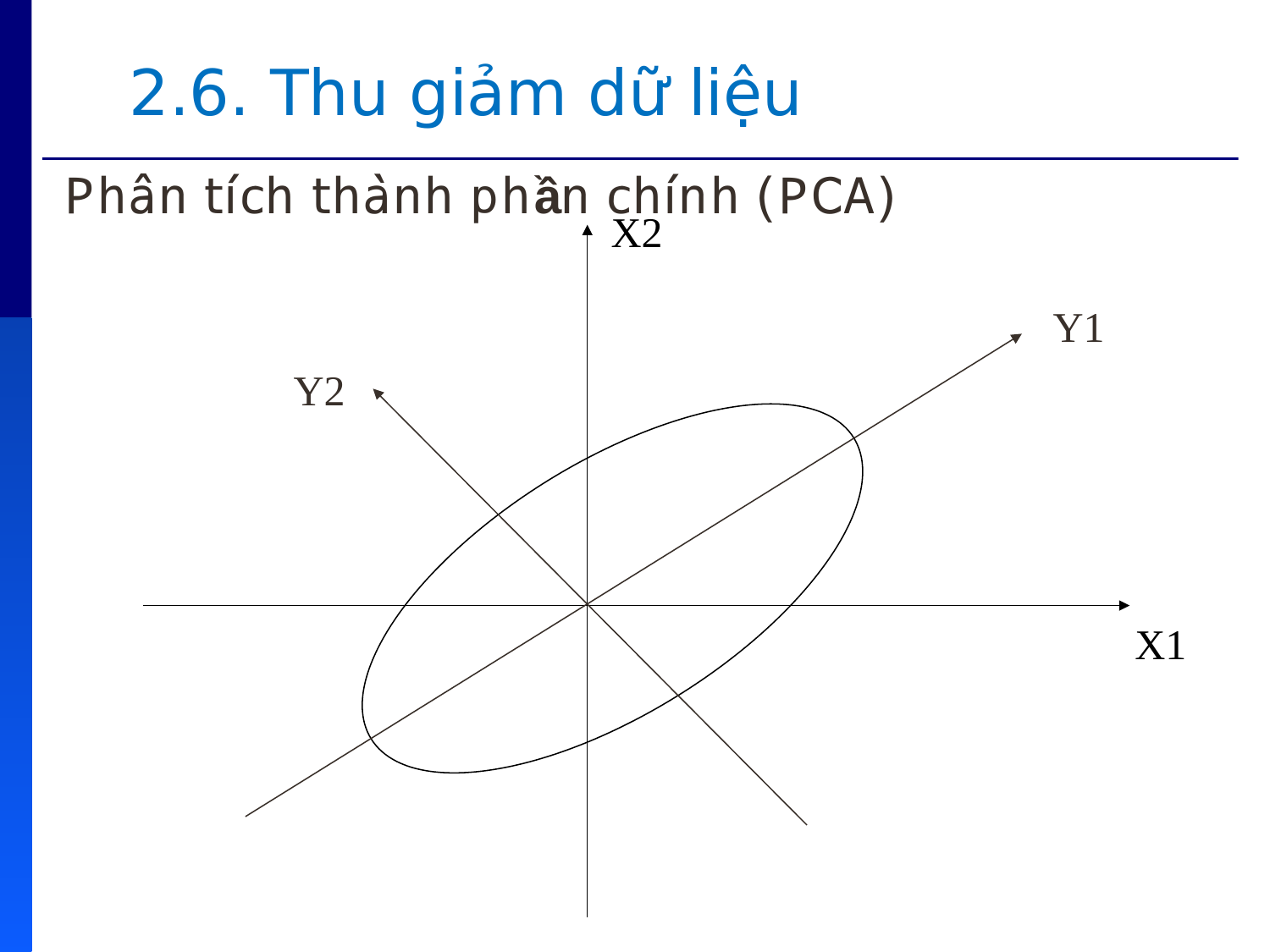

2.6. Thu giảm dữ liệu
Phân tích thành phần chính (PCA)
X2
Y1
Y2

X1